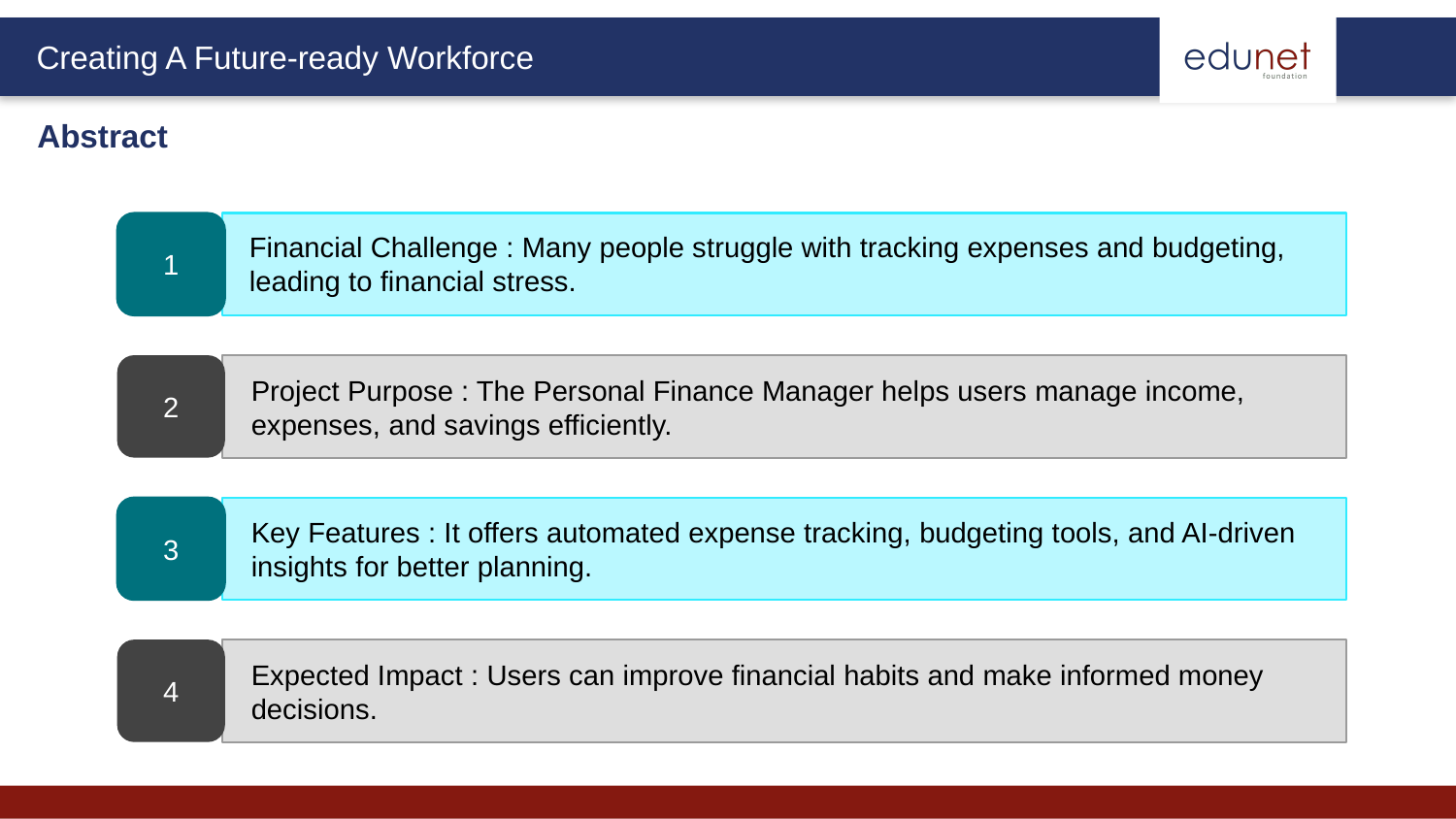

Abstract
1

2
Project Purpose : The Personal Finance Manager helps users manage income, expenses, and savings efficiently.
3
Key Features : It offers automated expense tracking, budgeting tools, and AI-driven insights for better planning.
4
Expected Impact : Users can improve financial habits and make informed money decisions.
Financial Challenge : Many people struggle with tracking expenses and budgeting, leading to financial stress.